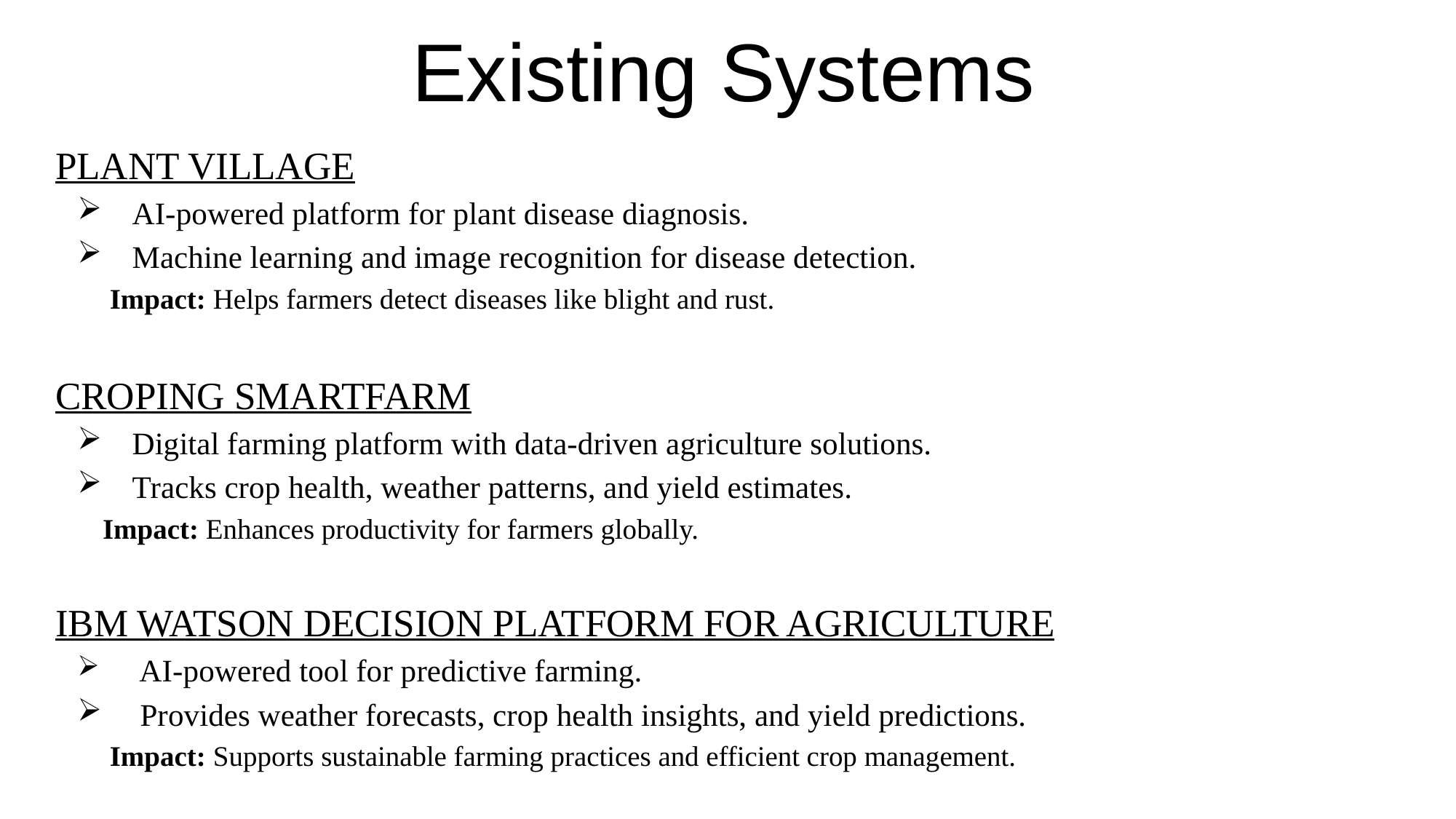

# Existing Systems
PLANT VILLAGE
AI-powered platform for plant disease diagnosis.
Machine learning and image recognition for disease detection.
 Impact: Helps farmers detect diseases like blight and rust.

CROPING SMARTFARM
Digital farming platform with data-driven agriculture solutions.
Tracks crop health, weather patterns, and yield estimates.
Impact: Enhances productivity for farmers globally.

IBM WATSON DECISION PLATFORM FOR AGRICULTURE
 AI-powered tool for predictive farming.
 Provides weather forecasts, crop health insights, and yield predictions.
 Impact: Supports sustainable farming practices and efficient crop management.